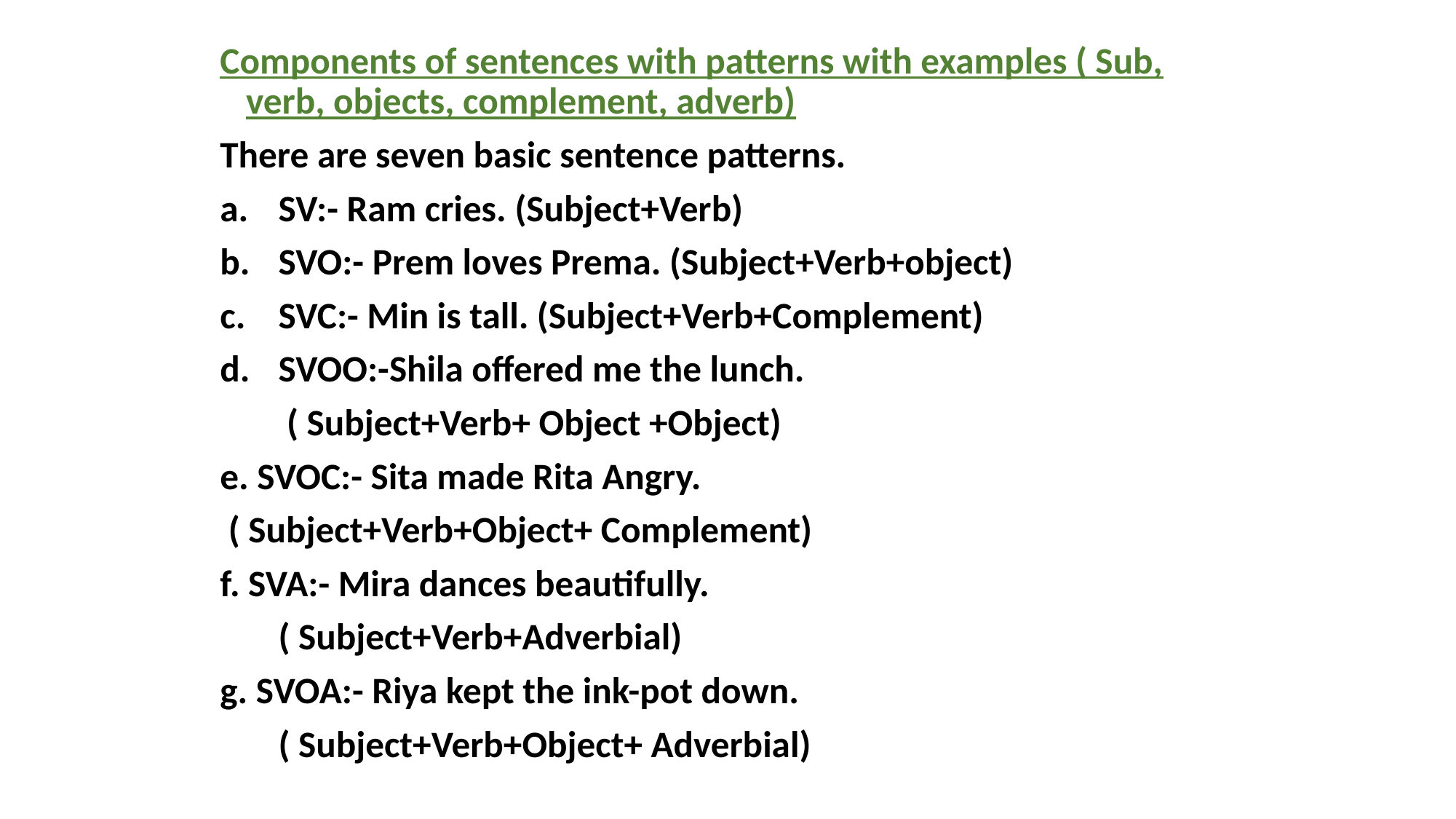

Components of sentences with patterns with examples ( Sub, verb, objects, complement, adverb)
There are seven basic sentence patterns.
SV:- Ram cries. (Subject+Verb)
SVO:- Prem loves Prema. (Subject+Verb+object)
SVC:- Min is tall. (Subject+Verb+Complement)
SVOO:-Shila offered me the lunch.
	 ( Subject+Verb+ Object +Object)
e. SVOC:- Sita made Rita Angry.
 ( Subject+Verb+Object+ Complement)
f. SVA:- Mira dances beautifully.
	( Subject+Verb+Adverbial)
g. SVOA:- Riya kept the ink-pot down.
	( Subject+Verb+Object+ Adverbial)